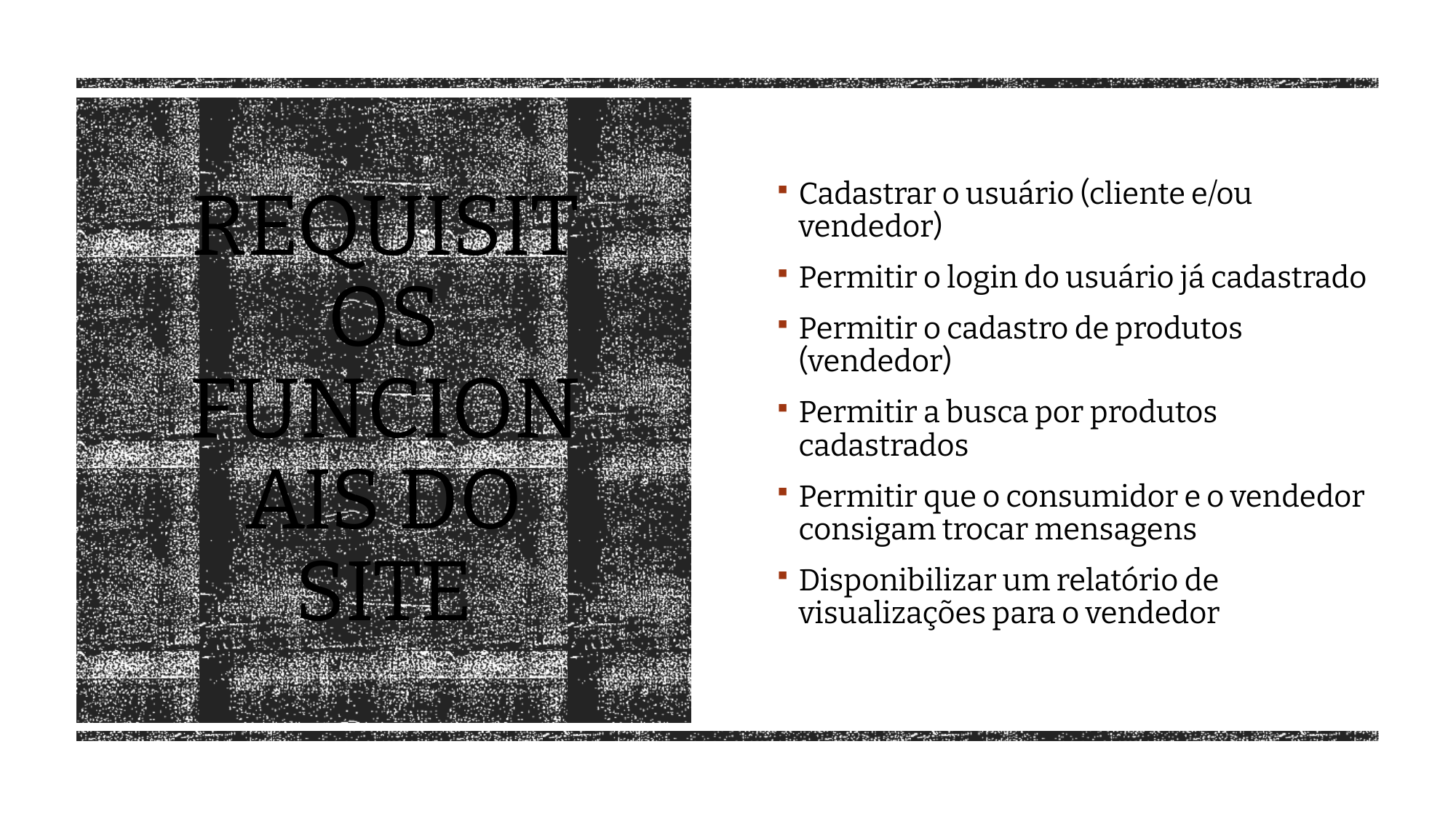

Cadastrar o usuário (cliente e/ou vendedor)
Permitir o login do usuário já cadastrado
Permitir o cadastro de produtos (vendedor)
Permitir a busca por produtos cadastrados
Permitir que o consumidor e o vendedor consigam trocar mensagens
Disponibilizar um relatório de visualizações para o vendedor
# Requisitos funcionais do site